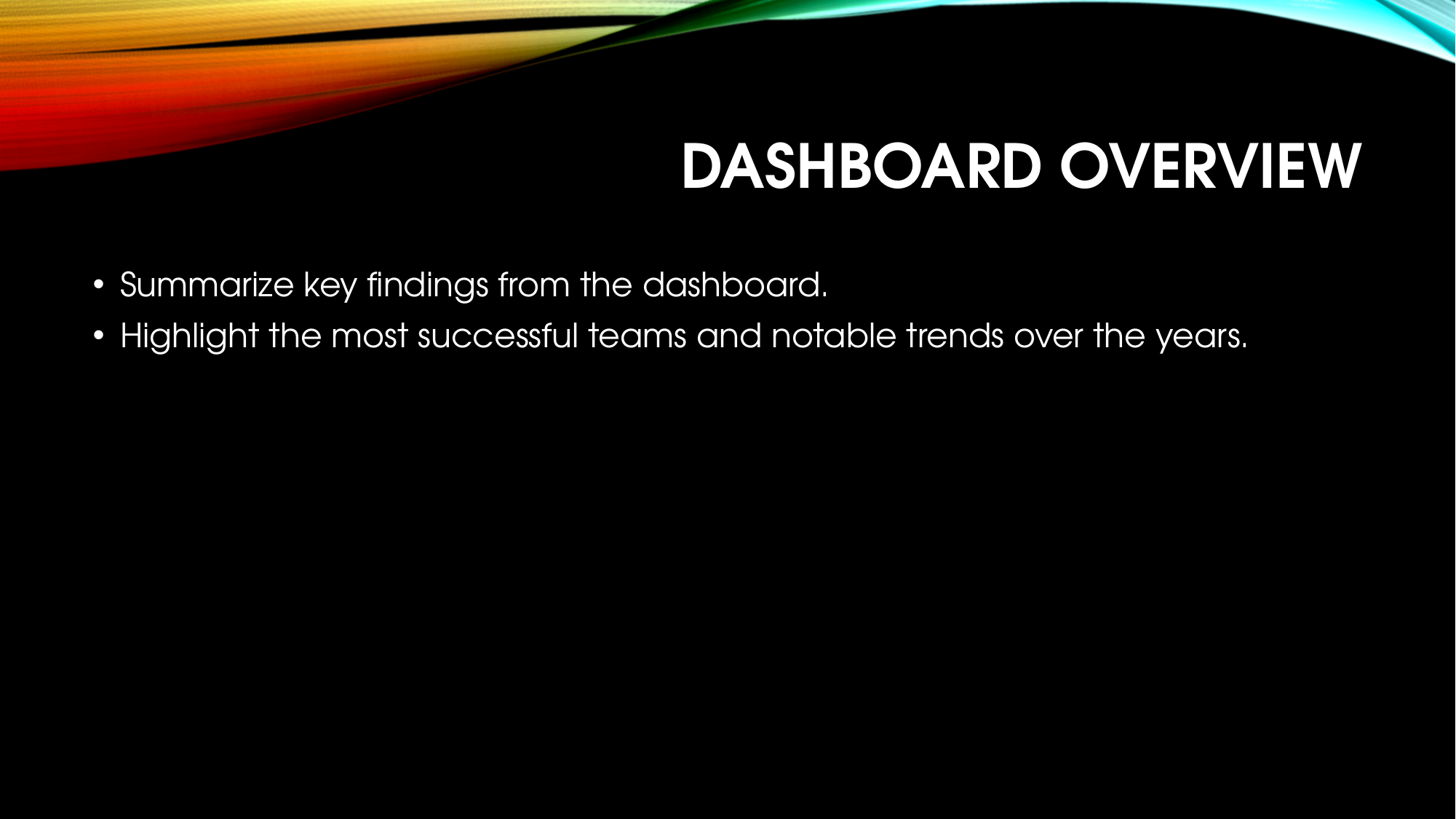

# Dashboard Overview
Summarize key findings from the dashboard.
Highlight the most successful teams and notable trends over the years.